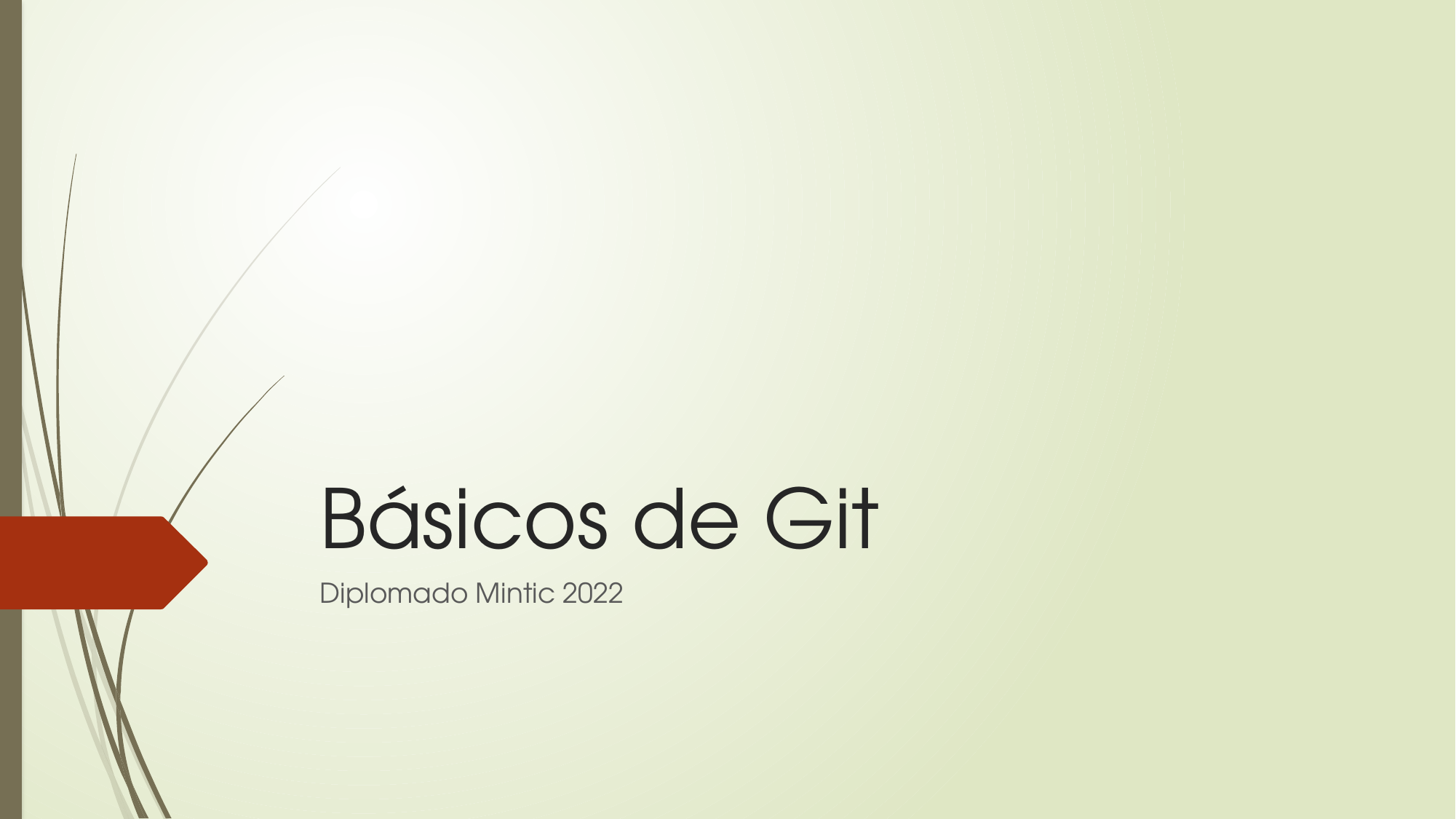

# Básicos de Git
Diplomado Mintic 2022